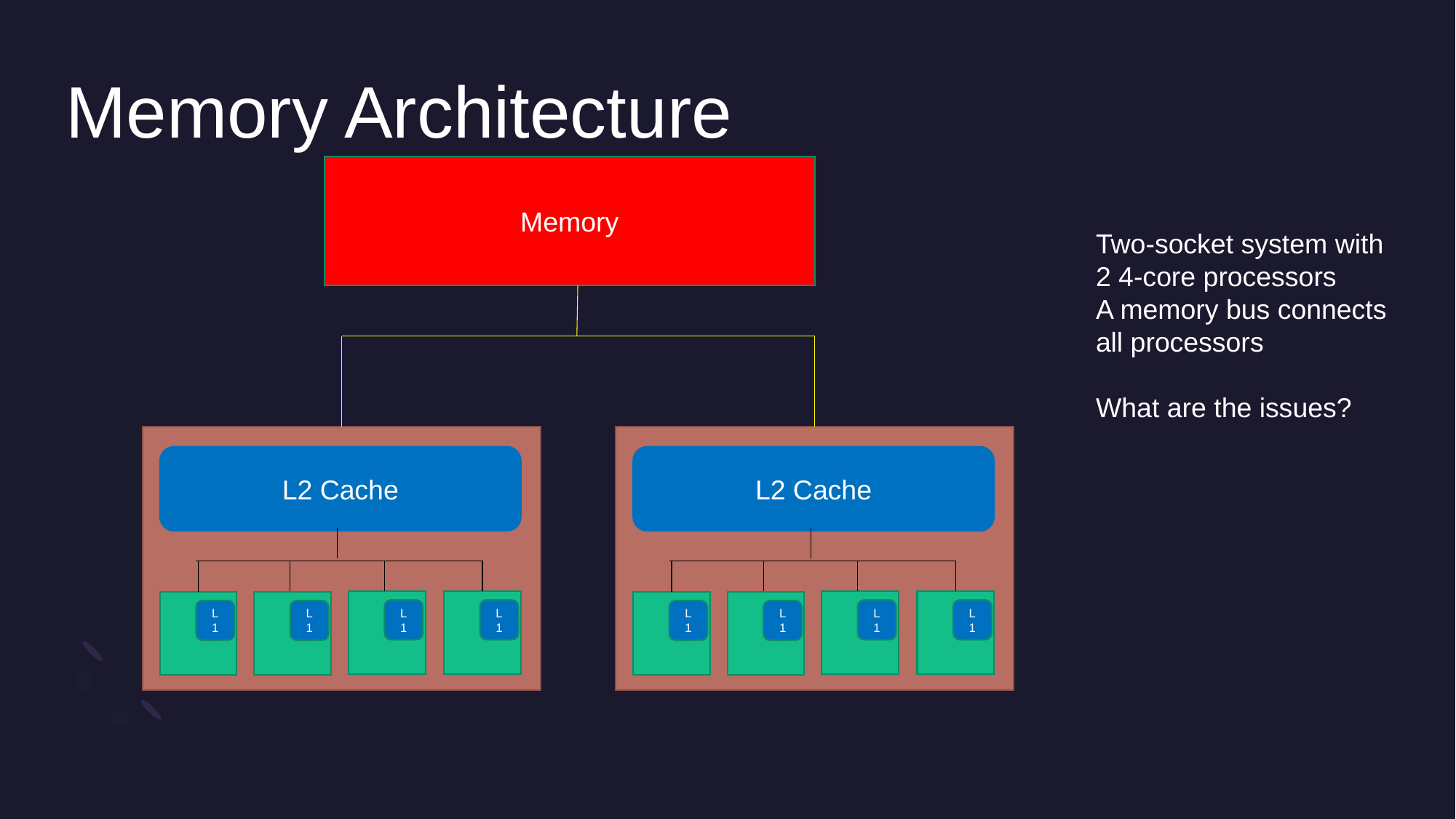

# Memory Architecture
Memory
Two-socket system with
2 4-core processors
A memory bus connects
all processors

What are the issues?

L2 Cache
L2 Cache

L1

L1

L1

L1

L1

L1

L1

L1